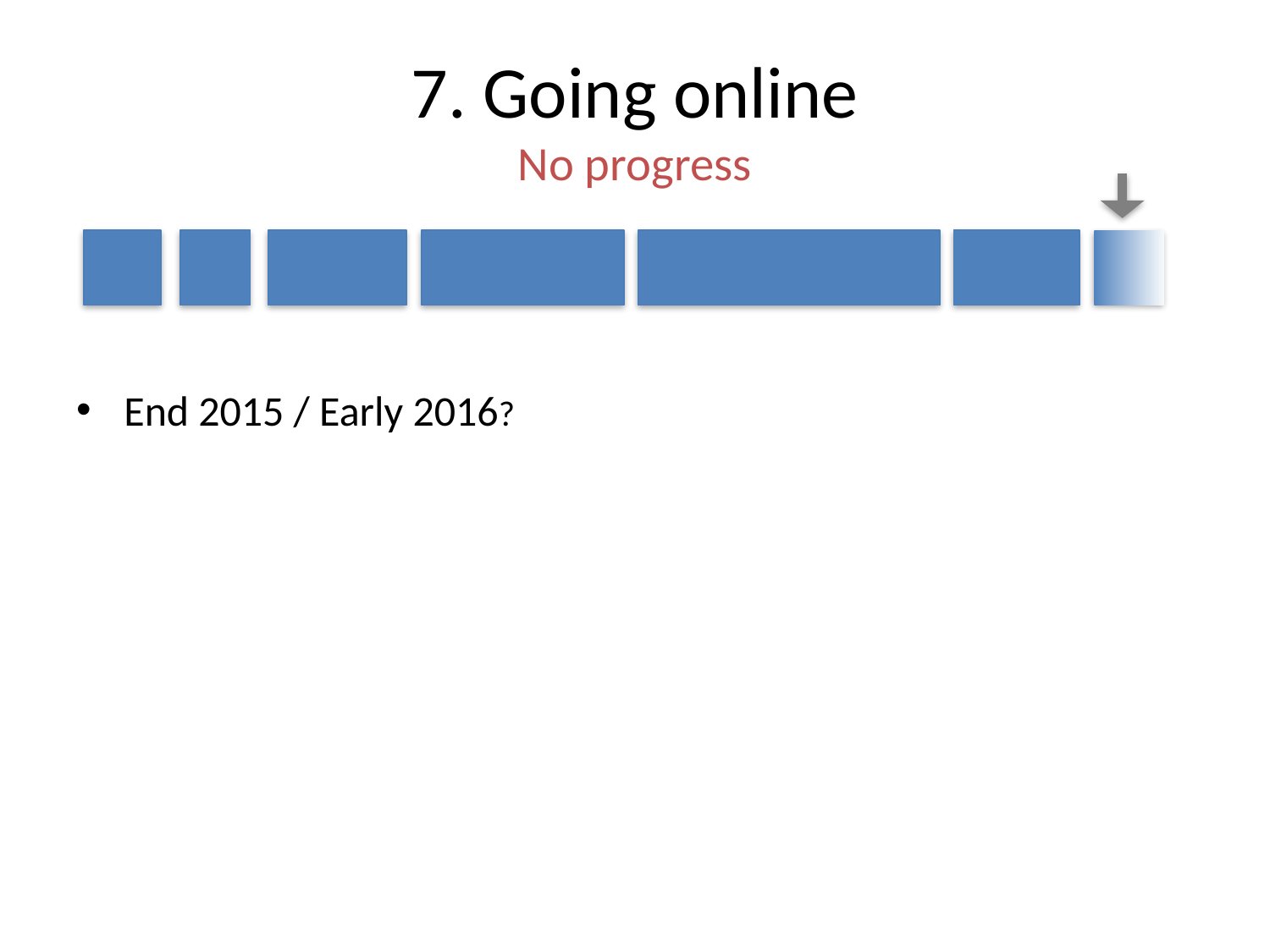

# 7. Going online No progress

End 2015 / Early 2016?